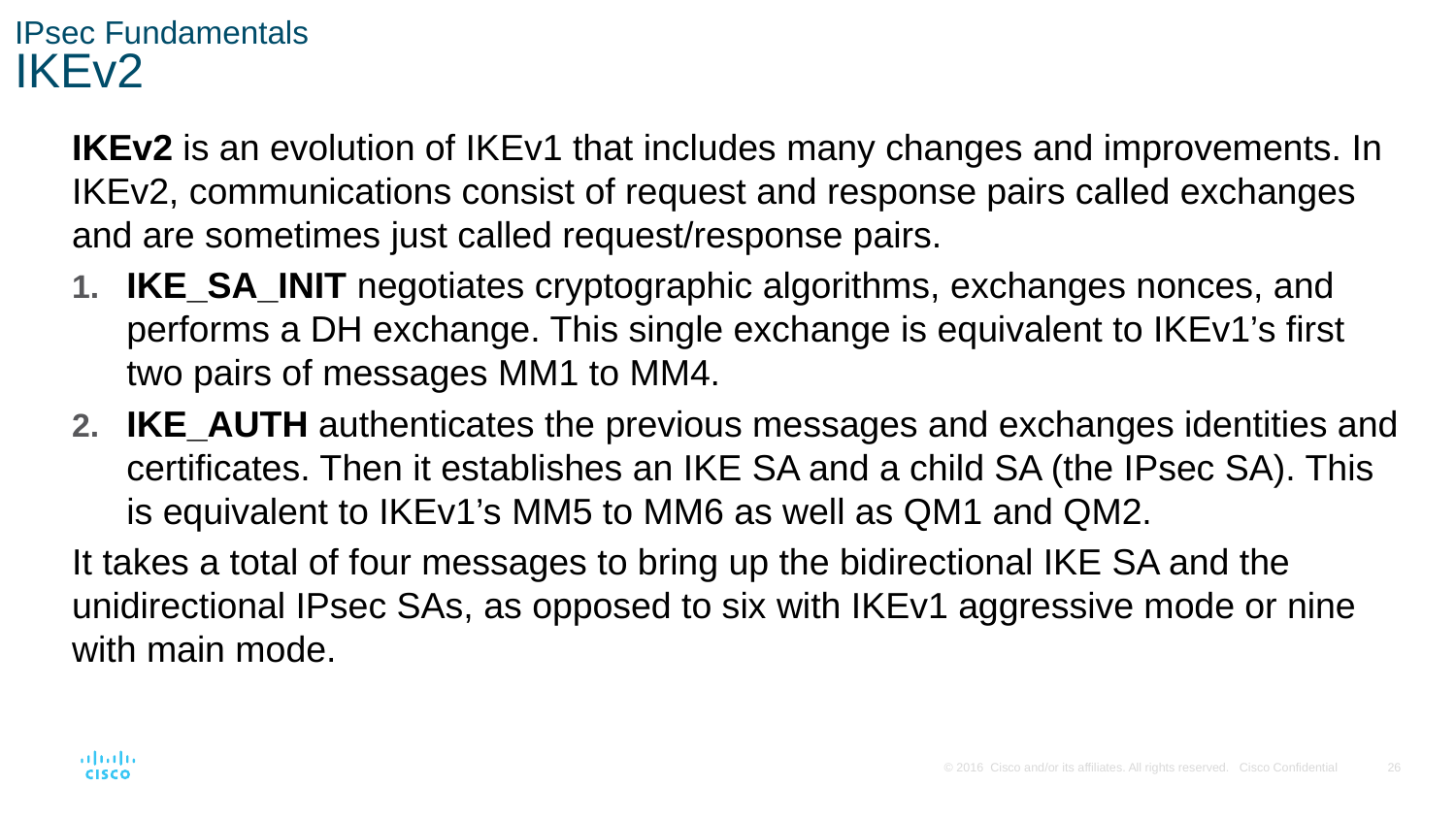

# IPsec Fundamentals IKEv2
IKEv2 is an evolution of IKEv1 that includes many changes and improvements. In IKEv2, communications consist of request and response pairs called exchanges and are sometimes just called request/response pairs.
IKE_SA_INIT negotiates cryptographic algorithms, exchanges nonces, and performs a DH exchange. This single exchange is equivalent to IKEv1’s first two pairs of messages MM1 to MM4.
IKE_AUTH authenticates the previous messages and exchanges identities and certificates. Then it establishes an IKE SA and a child SA (the IPsec SA). This is equivalent to IKEv1’s MM5 to MM6 as well as QM1 and QM2.
It takes a total of four messages to bring up the bidirectional IKE SA and the unidirectional IPsec SAs, as opposed to six with IKEv1 aggressive mode or nine with main mode.